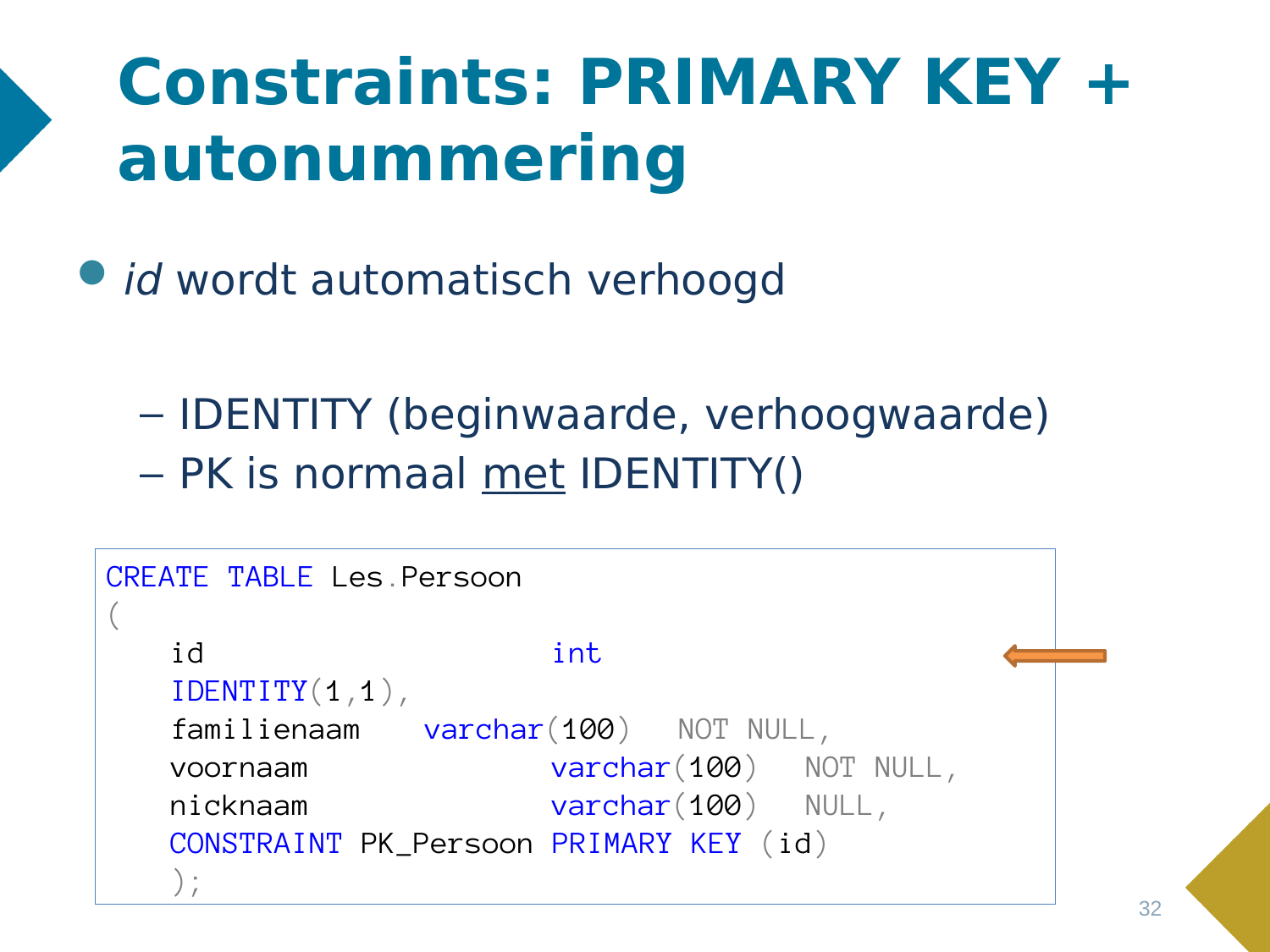

# Constraints: PRIMARY KEY + autonummering
id wordt automatisch verhoogd

IDENTITY (beginwaarde, verhoogwaarde)
PK is normaal met IDENTITY()
CREATE TABLE Les.Persoon
(
id 			int 		IDENTITY(1,1),
familienaam 	varchar(100) 	NOT NULL,
voornaam 		varchar(100) 	NOT NULL,
nicknaam 		varchar(100) 	NULL,
CONSTRAINT PK_Persoon PRIMARY KEY (id)
);

32